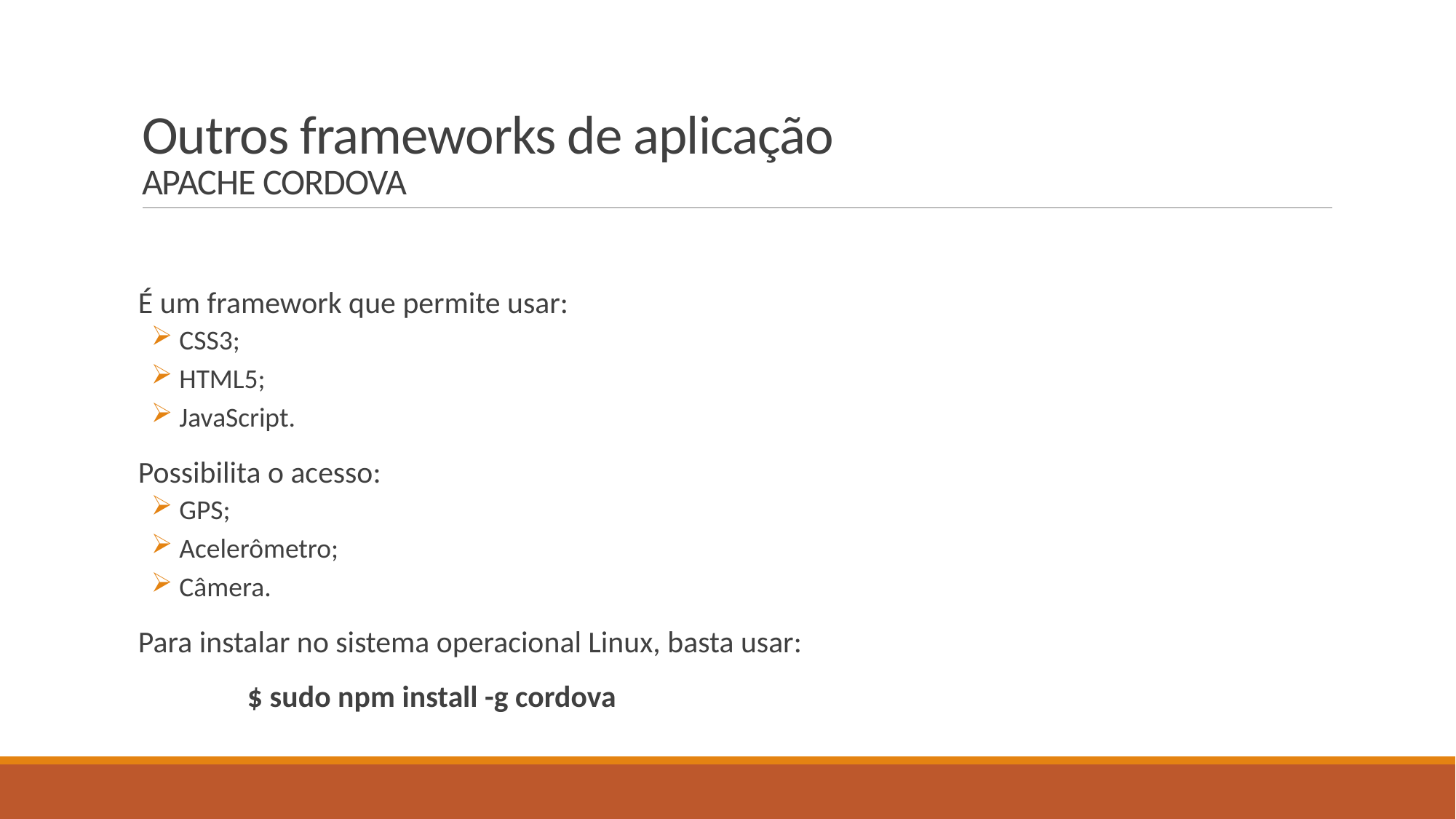

# Outros frameworks de aplicação APACHE CORDOVA
É um framework que permite usar:
 CSS3;
 HTML5;
 JavaScript.
Possibilita o acesso:
 GPS;
 Acelerômetro;
 Câmera.
Para instalar no sistema operacional Linux, basta usar:
	$ sudo npm install -g cordova